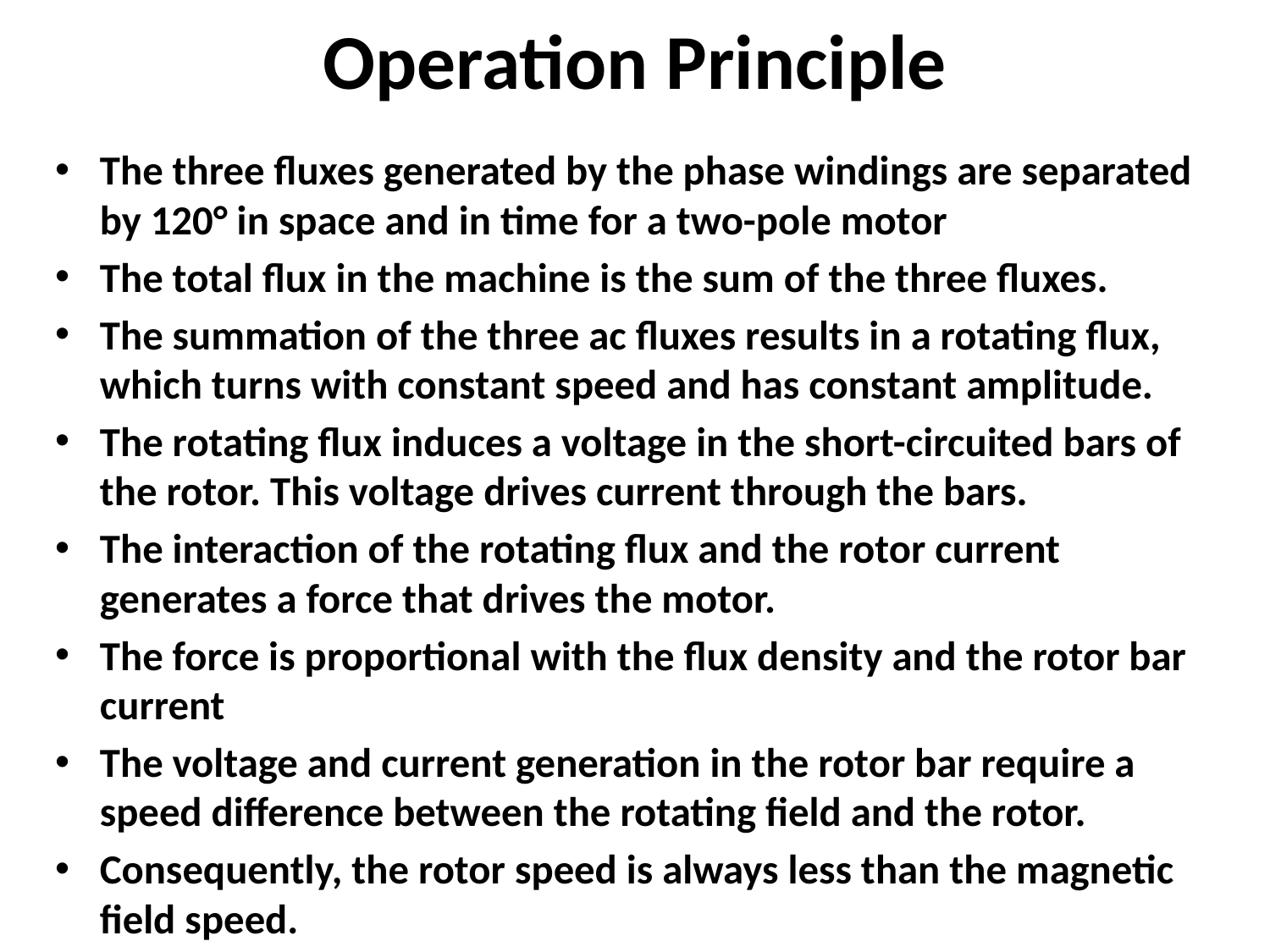

# Operation Principle
The three fluxes generated by the phase windings are separated by 120° in space and in time for a two-pole motor
The total flux in the machine is the sum of the three fluxes.
The summation of the three ac fluxes results in a rotating flux, which turns with constant speed and has constant amplitude.
The rotating flux induces a voltage in the short-circuited bars of the rotor. This voltage drives current through the bars.
The interaction of the rotating flux and the rotor current generates a force that drives the motor.
The force is proportional with the flux density and the rotor bar current
The voltage and current generation in the rotor bar require a speed difference between the rotating field and the rotor.
Consequently, the rotor speed is always less than the magnetic field speed.